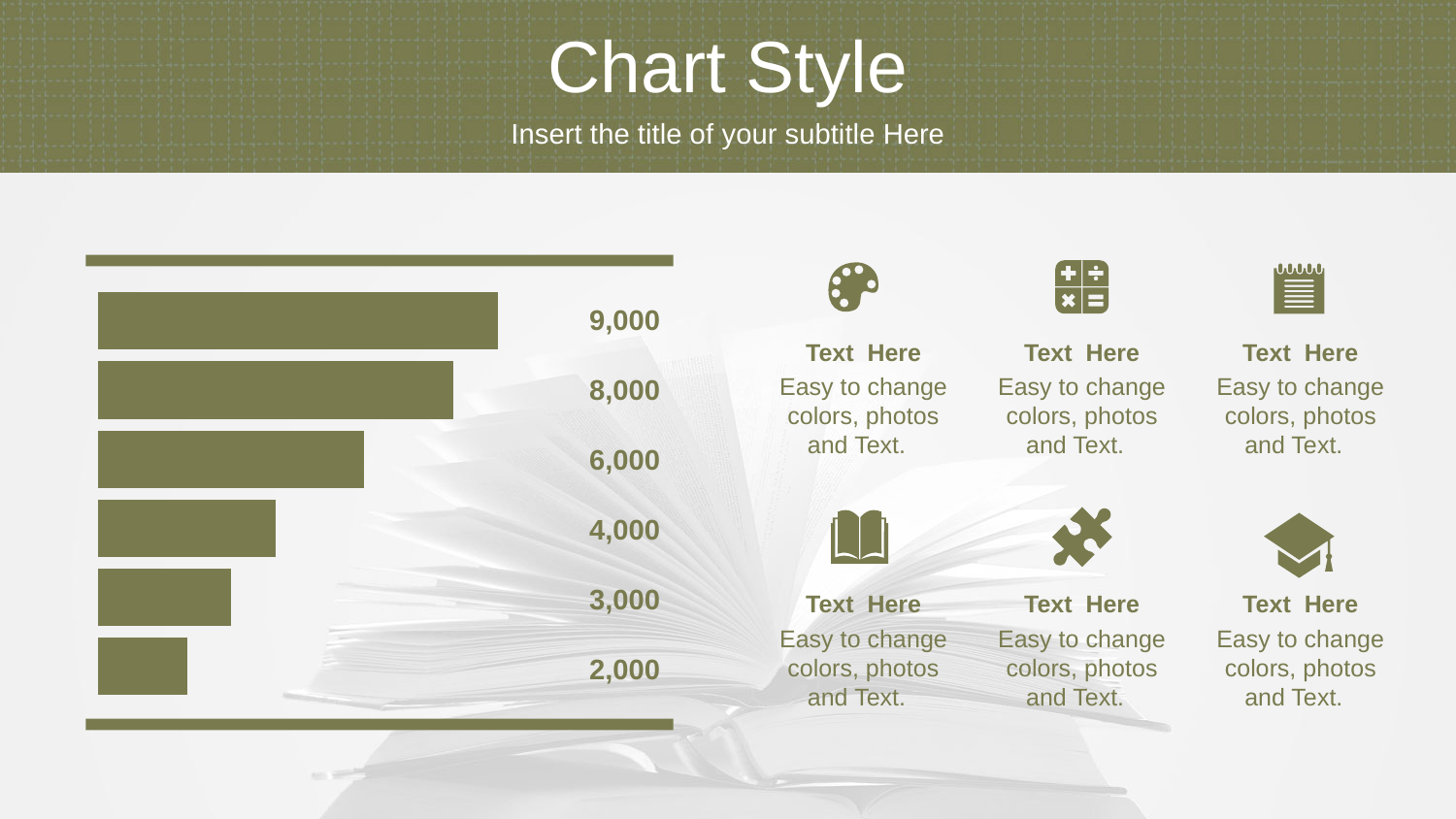

Chart Style
Insert the title of your subtitle Here

### Chart

| Category | Series 1 |
|---|---|
| Category 1 | 20.0 |
| Category 2 | 30.0 |
| Category 3 | 40.0 |
| Category 4 | 60.0 |
| Category 5 | 80.0 |
| Category 6 | 90.0 |
9,000
Text  Here
Easy to change colors, photos and Text.
Text  Here
Easy to change colors, photos and Text.
Text  Here
Easy to change colors, photos and Text.
8,000
6,000

4,000

3,000
Text  Here
Easy to change colors, photos and Text.
Text  Here
Easy to change colors, photos and Text.
Text  Here
Easy to change colors, photos and Text.
2,000